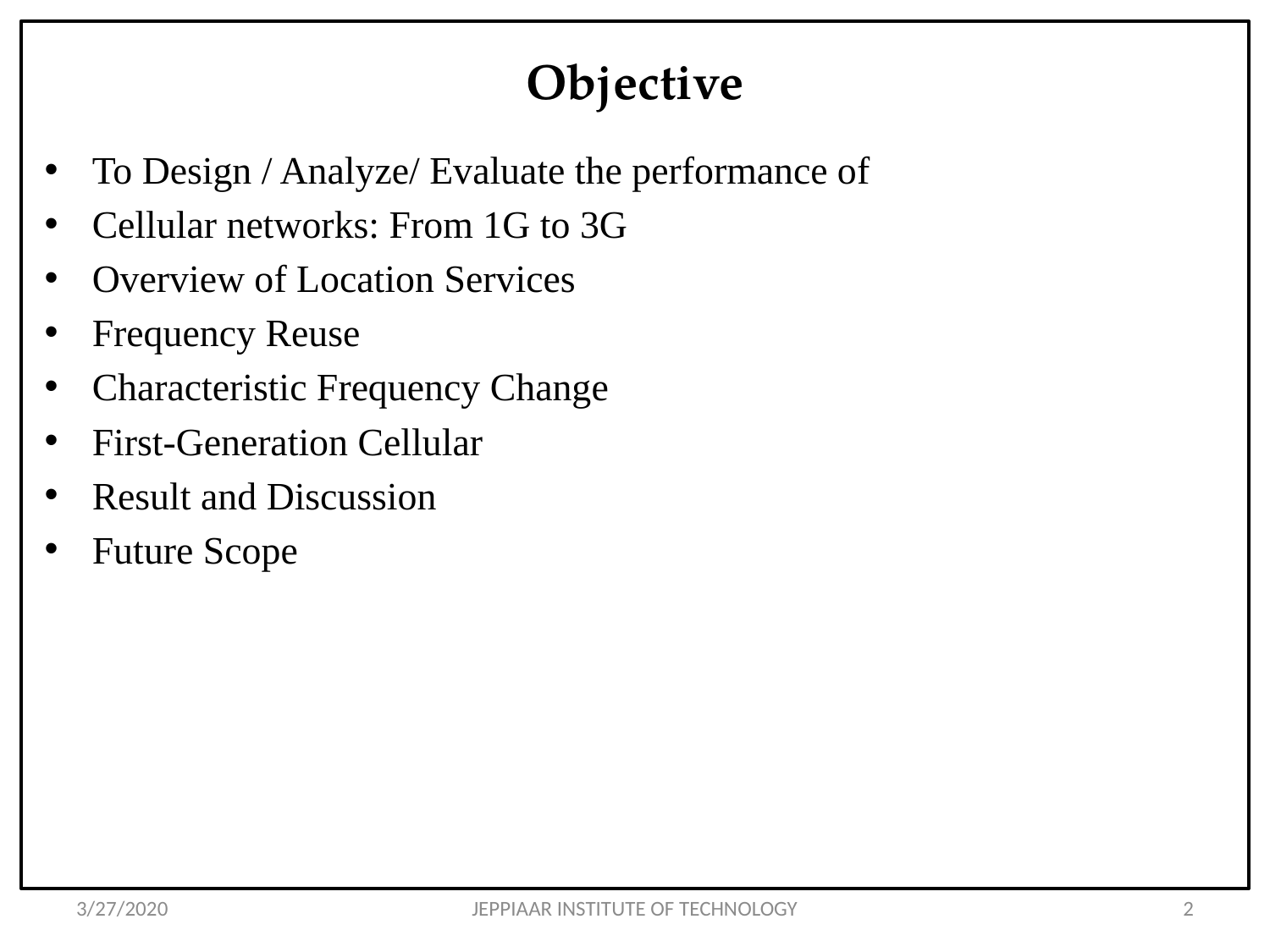

# Objective

To Design / Analyze/ Evaluate the performance of
Cellular networks: From 1G to 3G
Overview of Location Services
Frequency Reuse
Characteristic Frequency Change
First-Generation Cellular
Result and Discussion
Future Scope

3/27/2020
JEPPIAAR INSTITUTE OF TECHNOLOGY
2